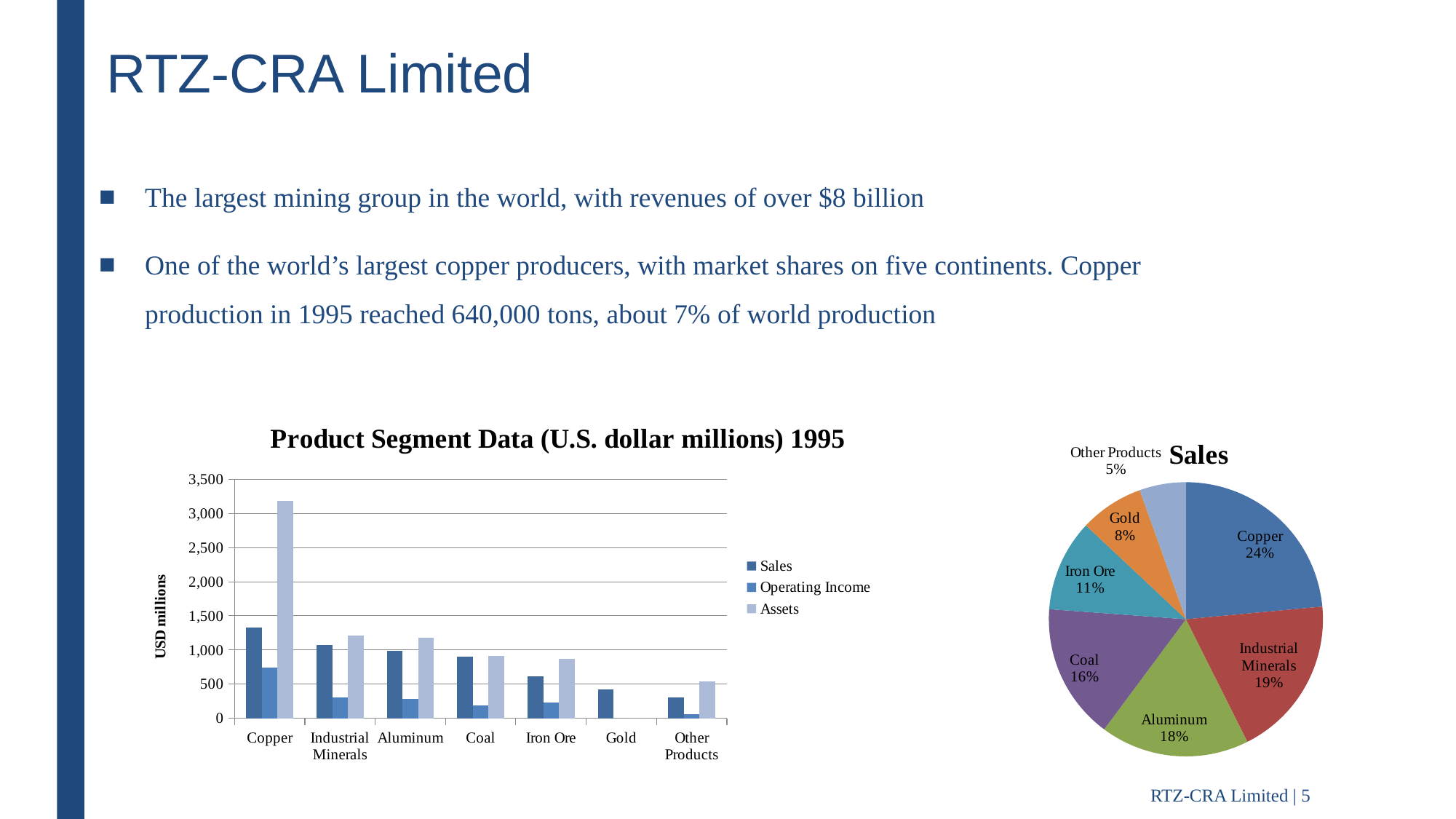

RTZ-CRA Limited
The largest mining group in the world, with revenues of over $8 billion
One of the world’s largest copper producers, with market shares on five continents. Copper production in 1995 reached 640,000 tons, about 7% of world production

### Chart: Product Segment Data (U.S. dollar millions) 1995

| Category | Sales | Operating Income | Assets |
|---|---|---|---|
| Copper | 1326.0 | 738.0 | 3185.0 |
| Industrial Minerals | 1075.0 | 301.0 | 1210.0 |
| Aluminum | 991.0 | 280.0 | 1178.0 |
| Coal | 902.0 | 194.0 | 909.0 |
| Iron Ore | 610.0 | 229.0 | 872.0 |
| Gold | 425.0 | 0.0 | 0.0 |
| Other Products | 308.0 | 63.0 | 540.0 |

### Chart:

| Category | Sales |
|---|---|
| Copper | 1326.0 |
| Industrial Minerals | 1075.0 |
| Aluminum | 991.0 |
| Coal | 902.0 |
| Iron Ore | 610.0 |
| Gold | 425.0 |
| Other Products | 308.0 |
RTZ-CRA Limited | 5